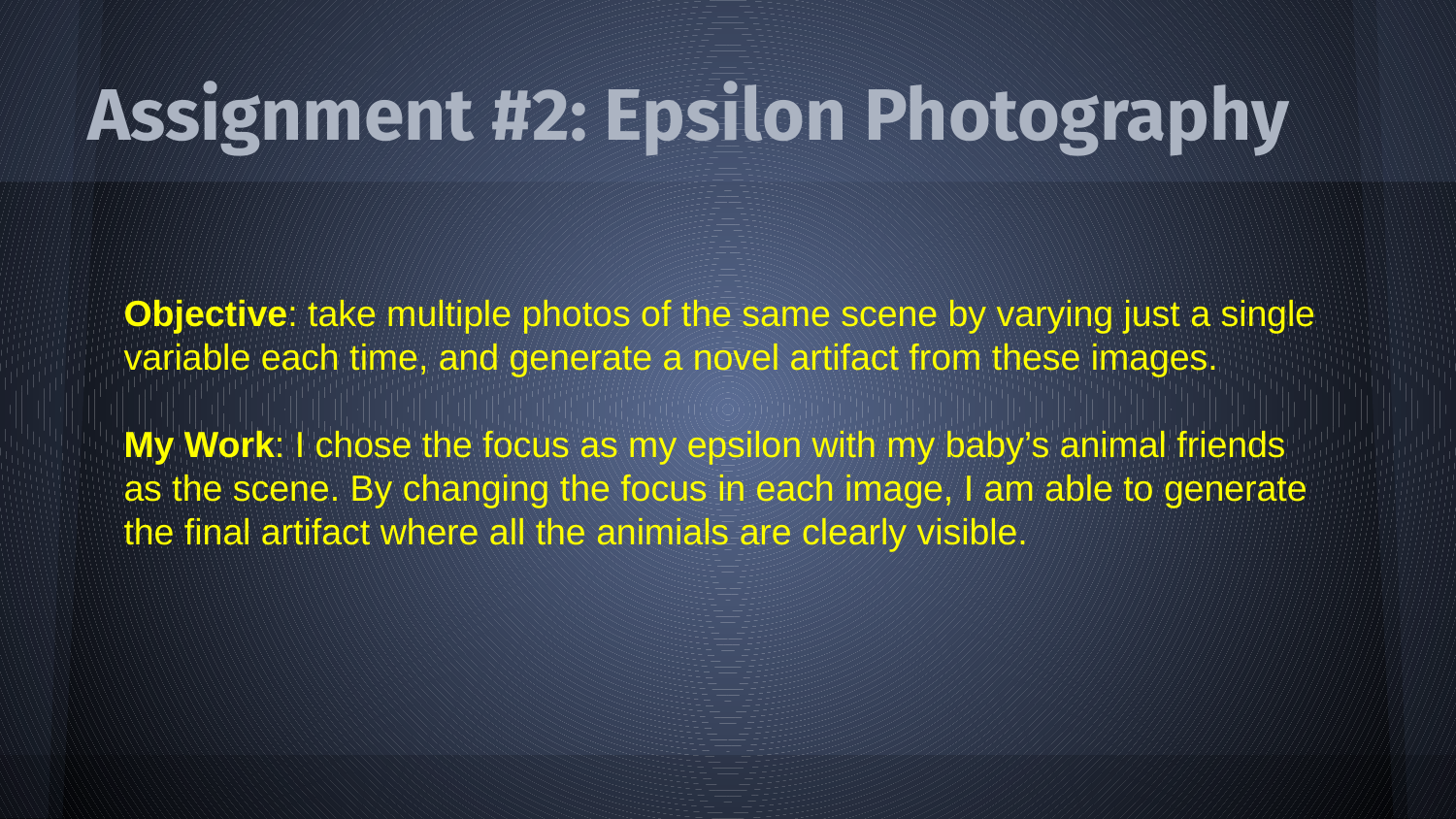

# Assignment #2: Epsilon Photography
Objective: take multiple photos of the same scene by varying just a single variable each time, and generate a novel artifact from these images.

My Work: I chose the focus as my epsilon with my baby’s animal friends as the scene. By changing the focus in each image, I am able to generate the final artifact where all the animials are clearly visible.

.